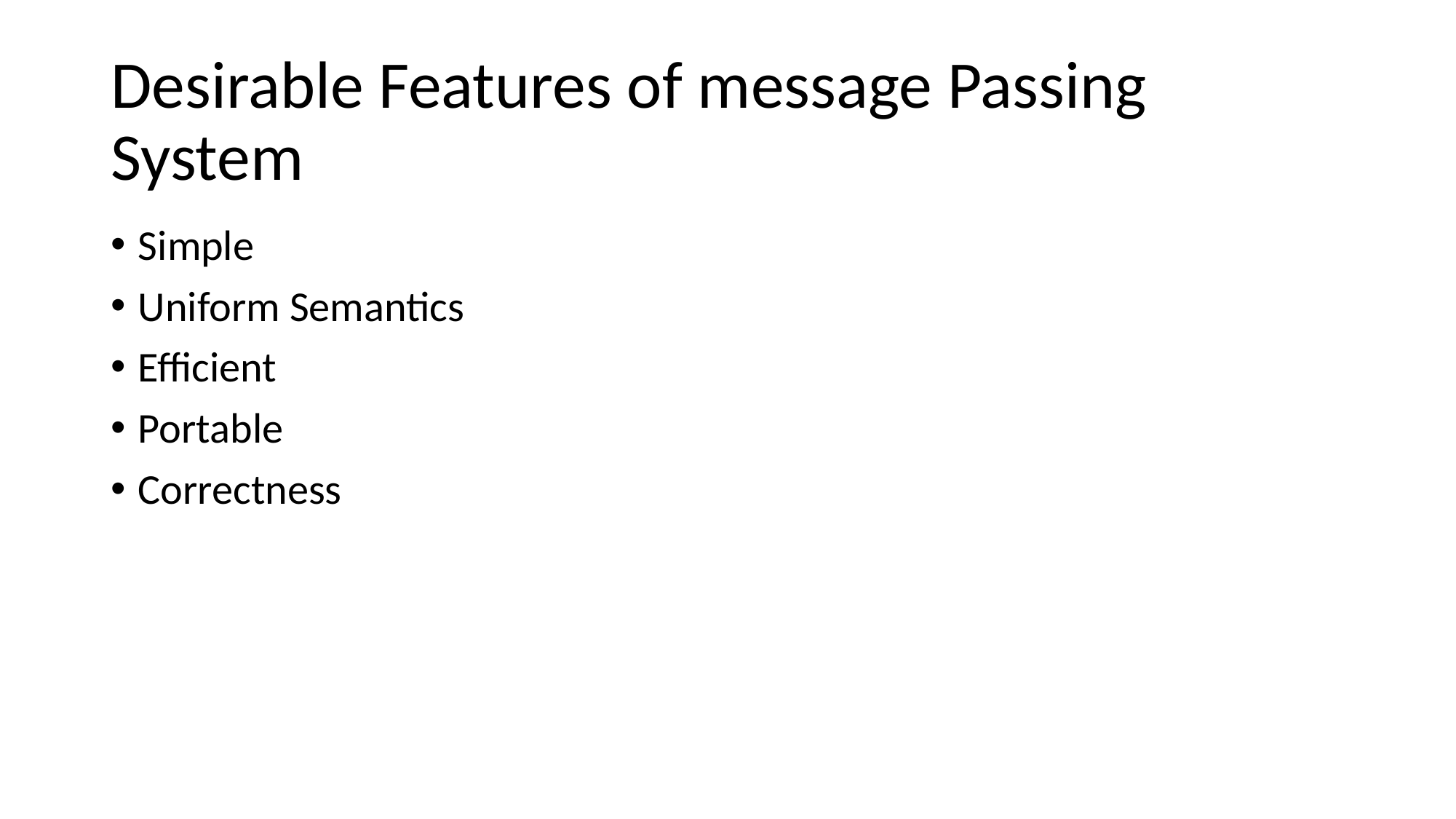

# Desirable Features of message Passing System
Simple
Uniform Semantics
Efficient
Portable
Correctness